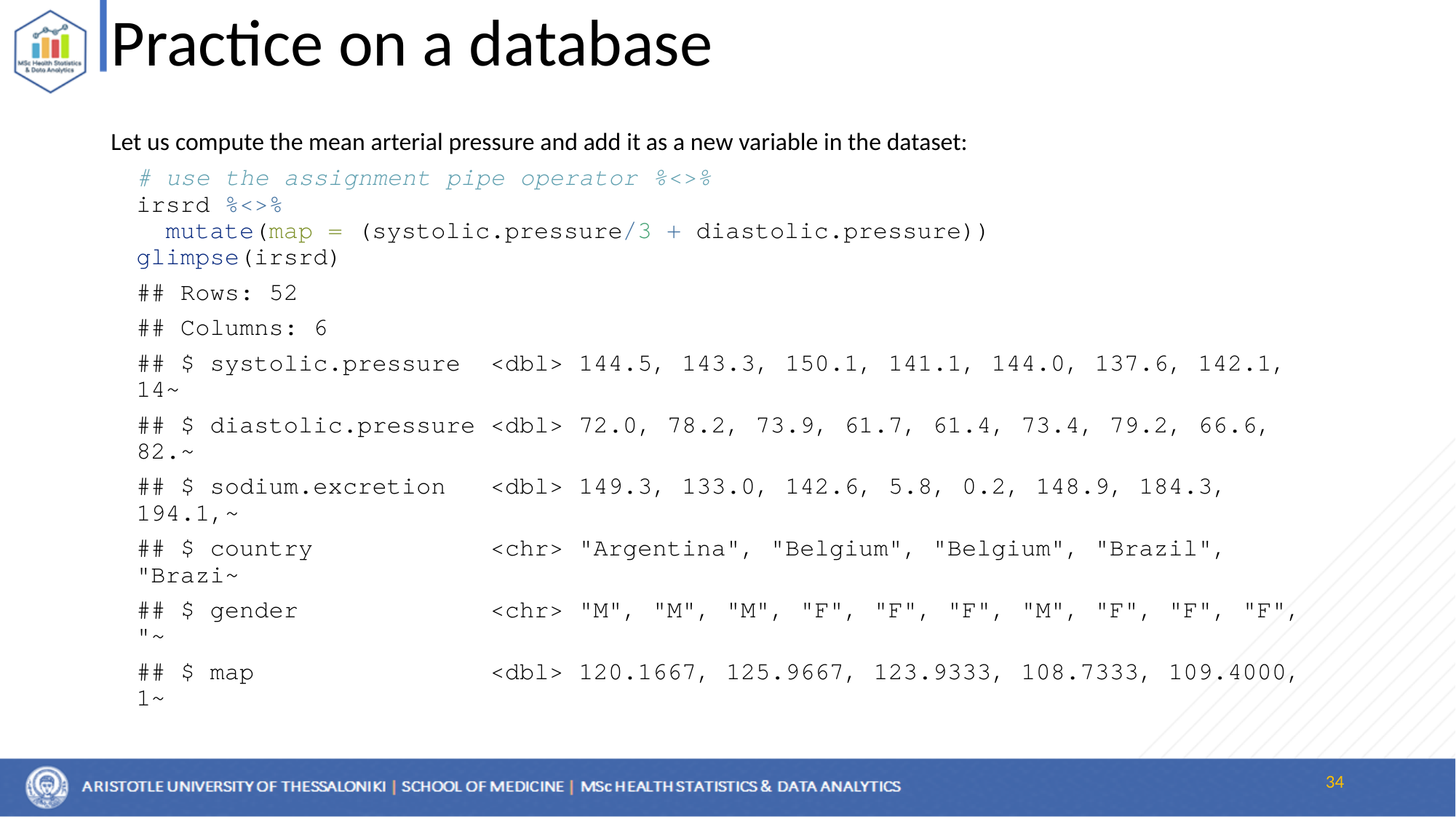

# Practice on a database
Let us compute the mean arterial pressure and add it as a new variable in the dataset:
# use the assignment pipe operator %<>% irsrd %<>% mutate(map = (systolic.pressure/3 + diastolic.pressure)) glimpse(irsrd)
## Rows: 52
## Columns: 6
## $ systolic.pressure  <dbl> 144.5, 143.3, 150.1, 141.1, 144.0, 137.6, 142.1, 14~
## $ diastolic.pressure <dbl> 72.0, 78.2, 73.9, 61.7, 61.4, 73.4, 79.2, 66.6, 82.~
## $ sodium.excretion   <dbl> 149.3, 133.0, 142.6, 5.8, 0.2, 148.9, 184.3, 194.1,~
## $ country            <chr> "Argentina", "Belgium", "Belgium", "Brazil", "Brazi~
## $ gender             <chr> "M", "M", "M", "F", "F", "F", "M", "F", "F", "F", "~
## $ map                <dbl> 120.1667, 125.9667, 123.9333, 108.7333, 109.4000, 1~
34